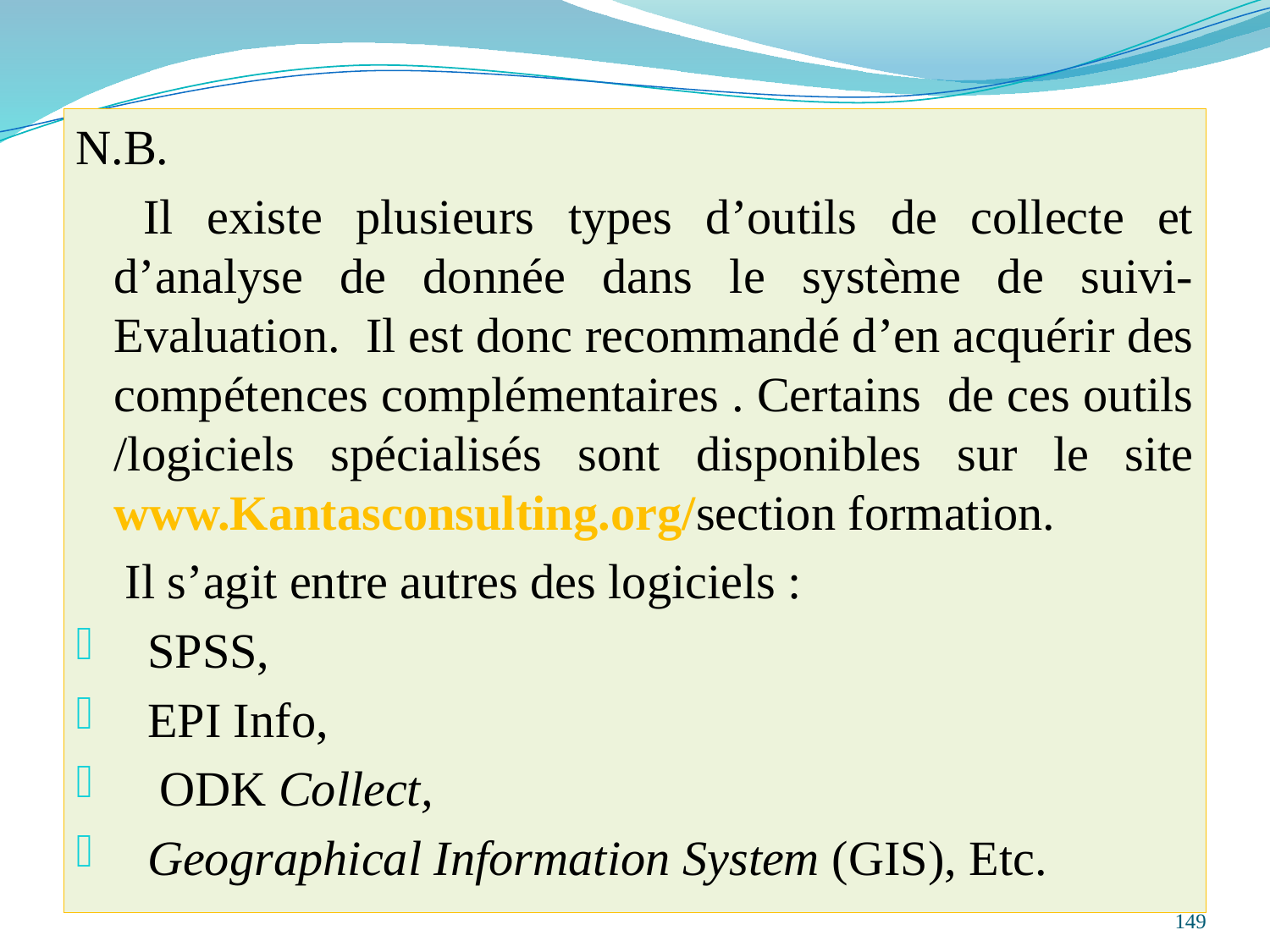

N.B.
  Il existe plusieurs types d’outils de collecte et d’analyse de donnée dans le système de suivi-Evaluation.  Il est donc recommandé d’en acquérir des compétences complémentaires . Certains  de ces outils /logiciels spécialisés sont disponibles sur le site www.Kantasconsulting.org/section formation.
    Il s’agit entre autres des logiciels :
SPSS,
EPI Info,
 ODK Collect,
Geographical Information System (GIS), Etc.

149